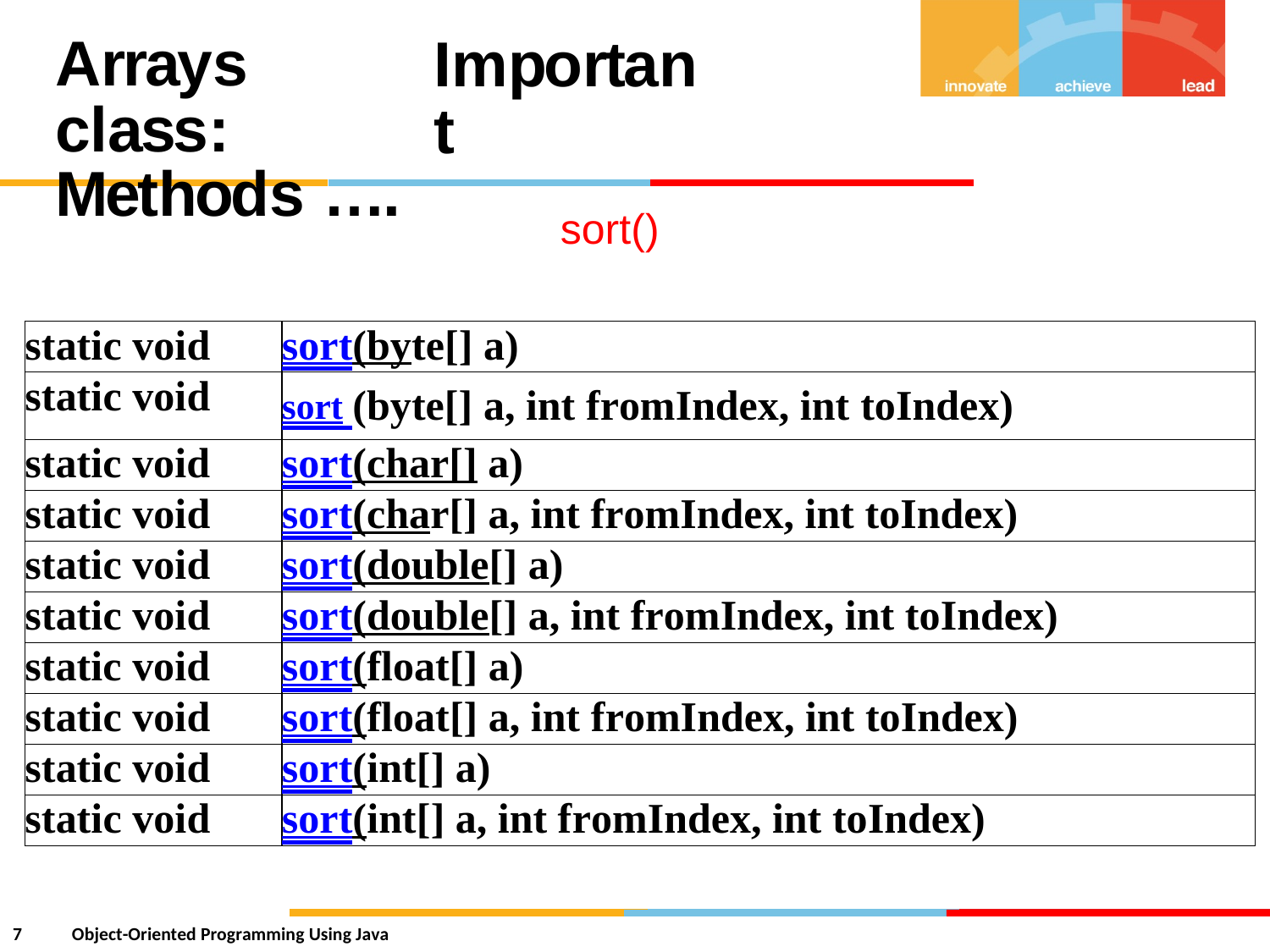

Arrays class:
Methods ….
Important

sort()

static void
sort(byte[] a)

static void

sort

(byte[] a, int fromIndex, int toIndex)

static void
sort(char[] a)

static void
sort(char[] a, int fromIndex, int toIndex)

static void
sort(double[] a)

static void
sort(double[] a, int fromIndex, int toIndex)

static void
sort(float[] a)

static void
sort(float[] a, int fromIndex, int toIndex)

static void
sort(int[] a)

static void
sort(int[] a, int fromIndex, int toIndex)

7
Object-Oriented Programming Using Java